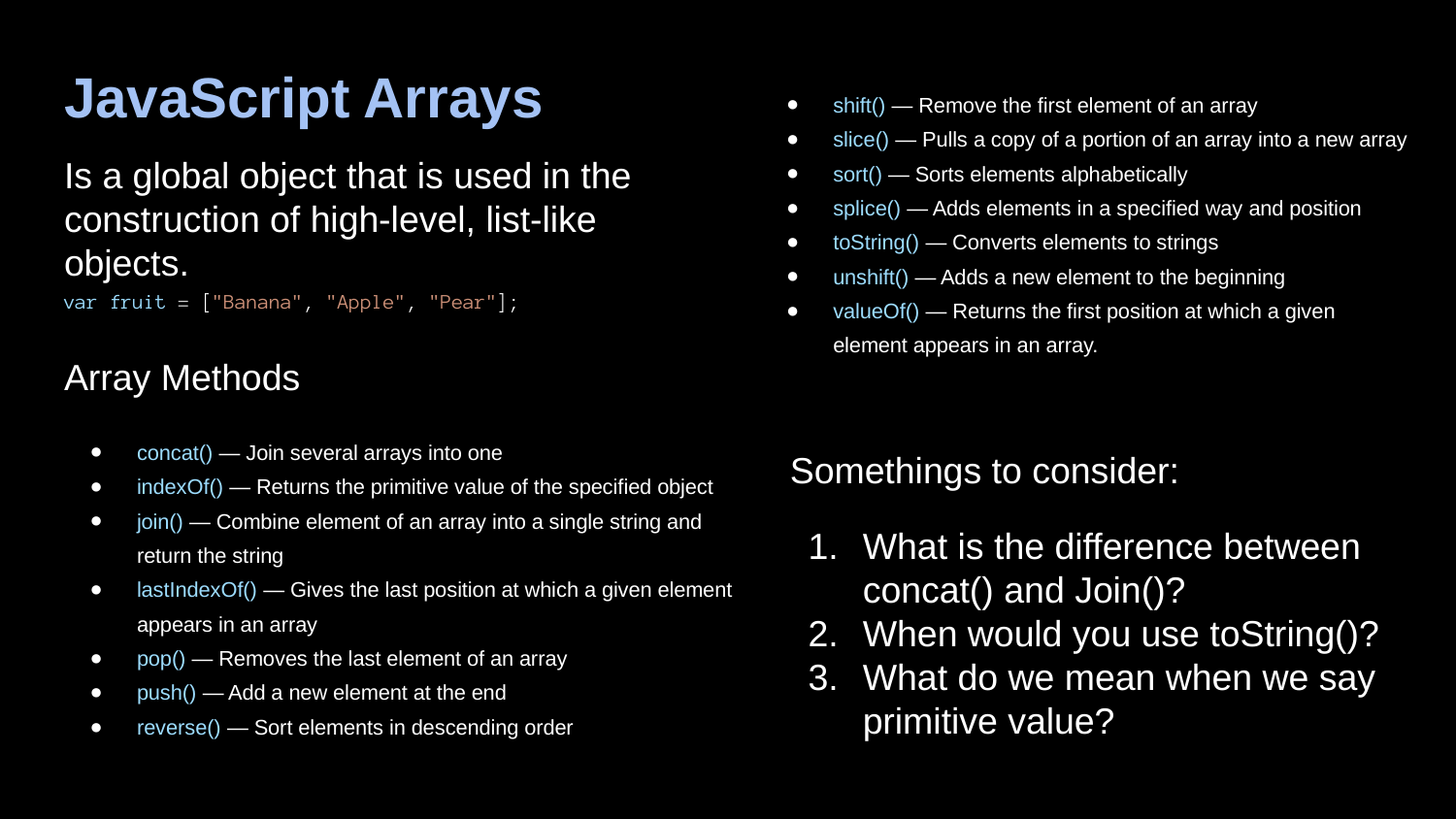

# JavaScript Arrays
shift() — Remove the first element of an array
slice() — Pulls a copy of a portion of an array into a new array
sort() — Sorts elements alphabetically
splice() — Adds elements in a specified way and position
toString() — Converts elements to strings
unshift() — Adds a new element to the beginning
valueOf() — Returns the first position at which a given element appears in an array.
Is a global object that is used in the construction of high-level, list-like objects.
var fruit = ["Banana", "Apple", "Pear"];

Array Methods
concat() — Join several arrays into one
indexOf() — Returns the primitive value of the specified object
join() — Combine element of an array into a single string and return the string
lastIndexOf() — Gives the last position at which a given element appears in an array
pop() — Removes the last element of an array
push() — Add a new element at the end
reverse() — Sort elements in descending order

Somethings to consider:
What is the difference between concat() and Join()?
When would you use toString()?
What do we mean when we say primitive value?